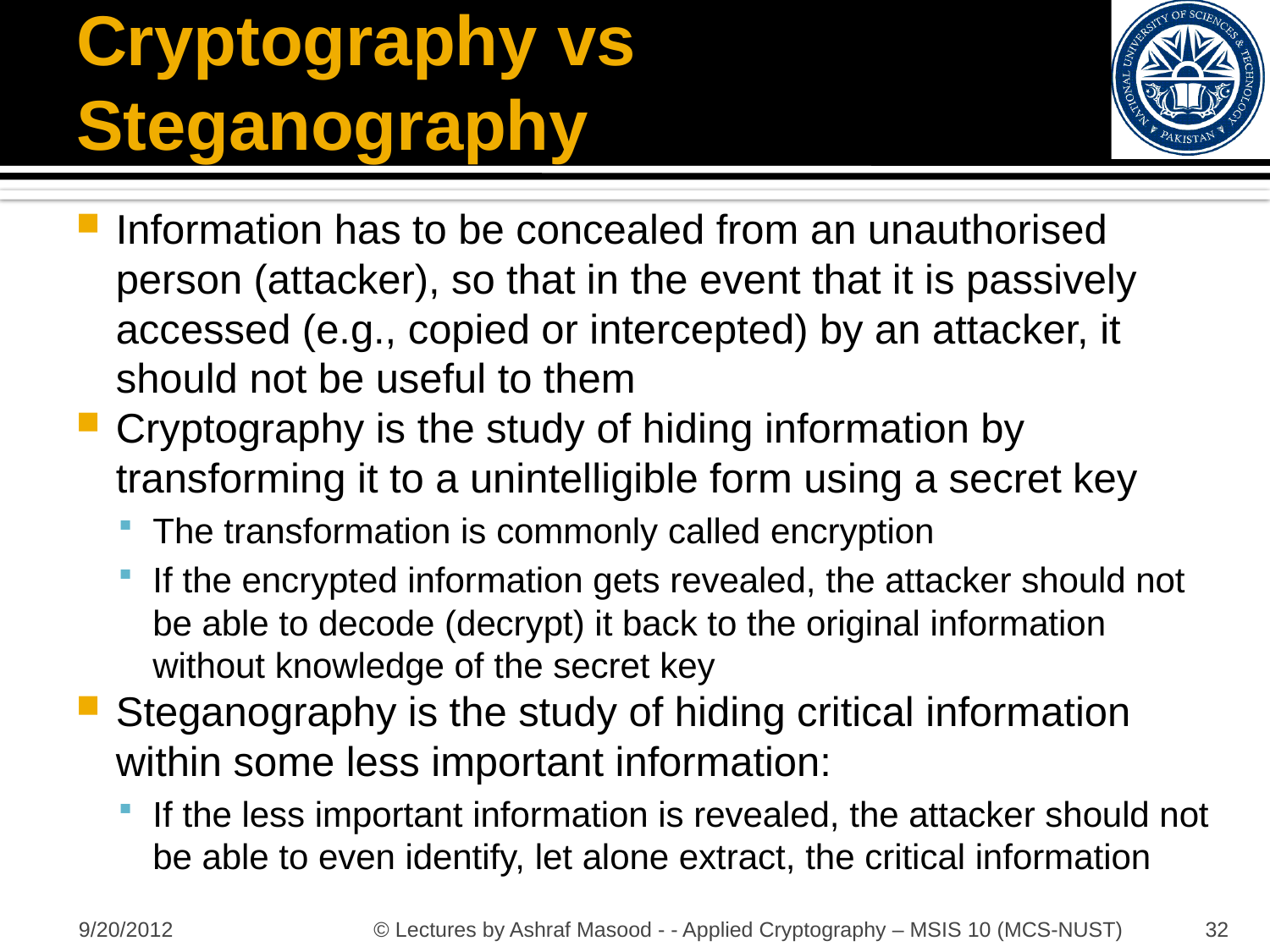

# Cryptography vs Steganography
Information has to be concealed from an unauthorised person (attacker), so that in the event that it is passively accessed (e.g., copied or intercepted) by an attacker, it should not be useful to them
Cryptography is the study of hiding information by transforming it to a unintelligible form using a secret key
The transformation is commonly called encryption
If the encrypted information gets revealed, the attacker should not be able to decode (decrypt) it back to the original information without knowledge of the secret key
Steganography is the study of hiding critical information within some less important information:
If the less important information is revealed, the attacker should not be able to even identify, let alone extract, the critical information
9/20/2012
© Lectures by Ashraf Masood - - Applied Cryptography – MSIS 10 (MCS-NUST)
32